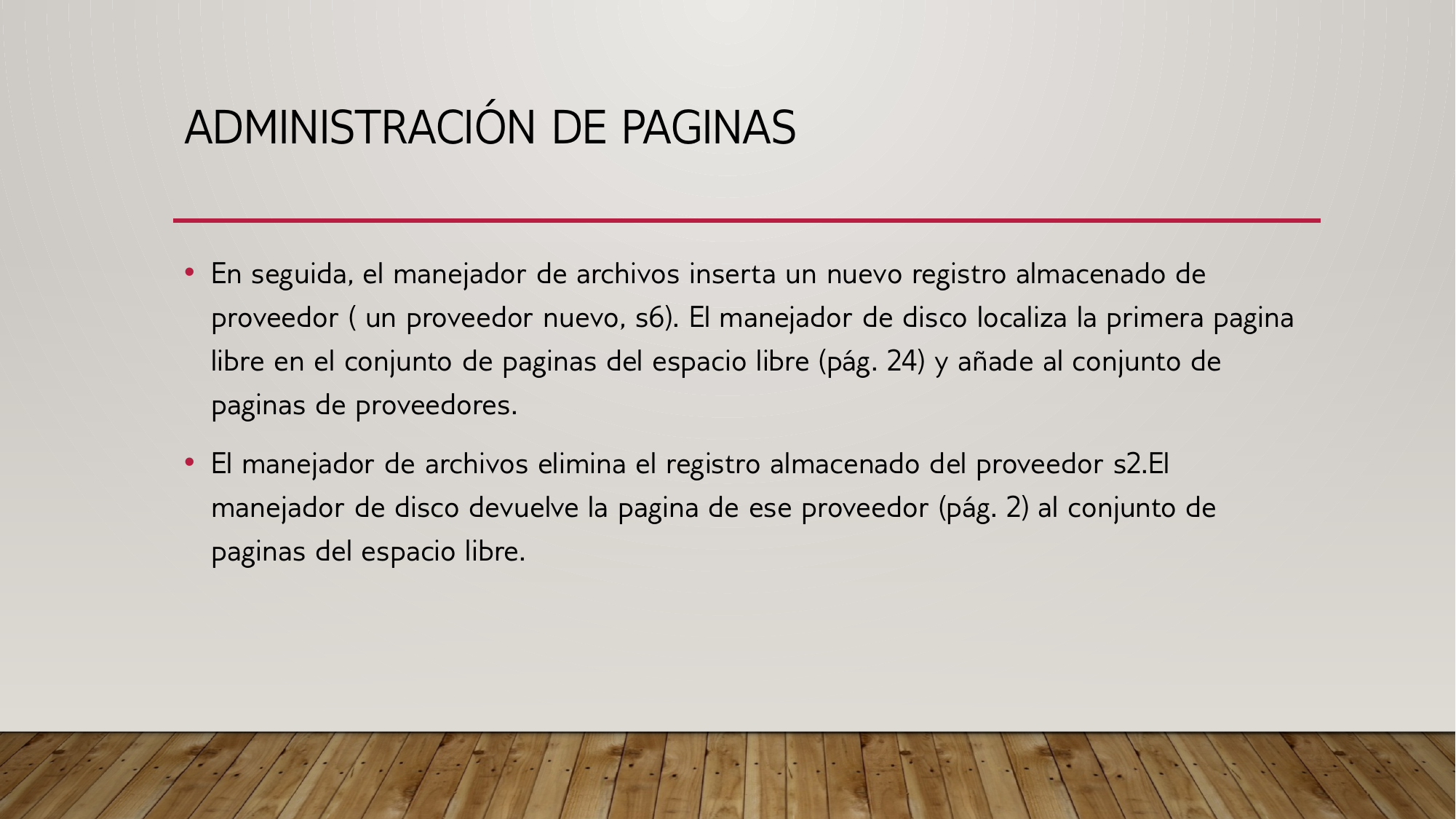

# Administración de paginas
En seguida, el manejador de archivos inserta un nuevo registro almacenado de proveedor ( un proveedor nuevo, s6). El manejador de disco localiza la primera pagina libre en el conjunto de paginas del espacio libre (pág. 24) y añade al conjunto de paginas de proveedores.
El manejador de archivos elimina el registro almacenado del proveedor s2.El manejador de disco devuelve la pagina de ese proveedor (pág. 2) al conjunto de paginas del espacio libre.